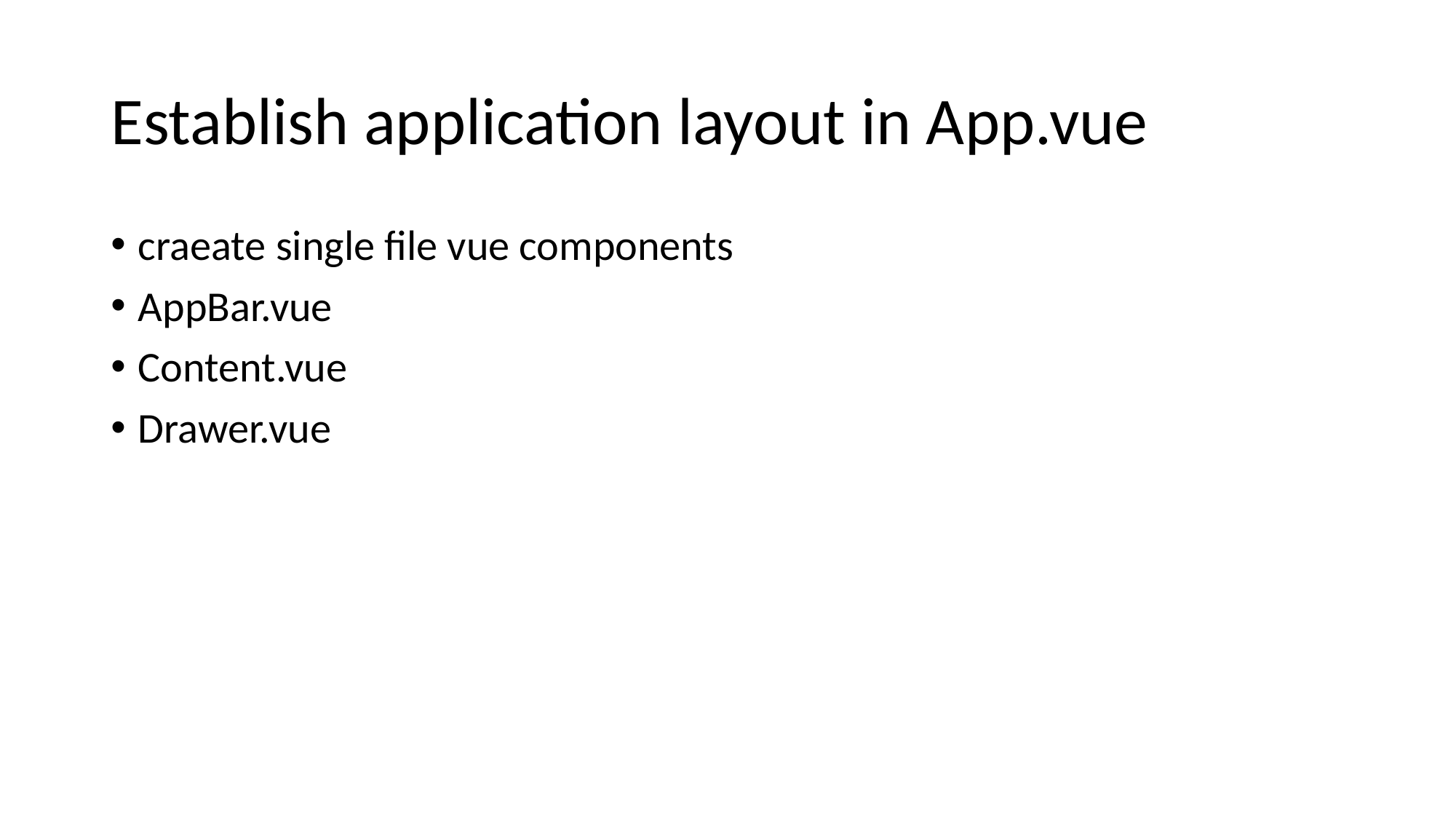

# Establish application layout in App.vue
craeate single file vue components
AppBar.vue
Content.vue
Drawer.vue